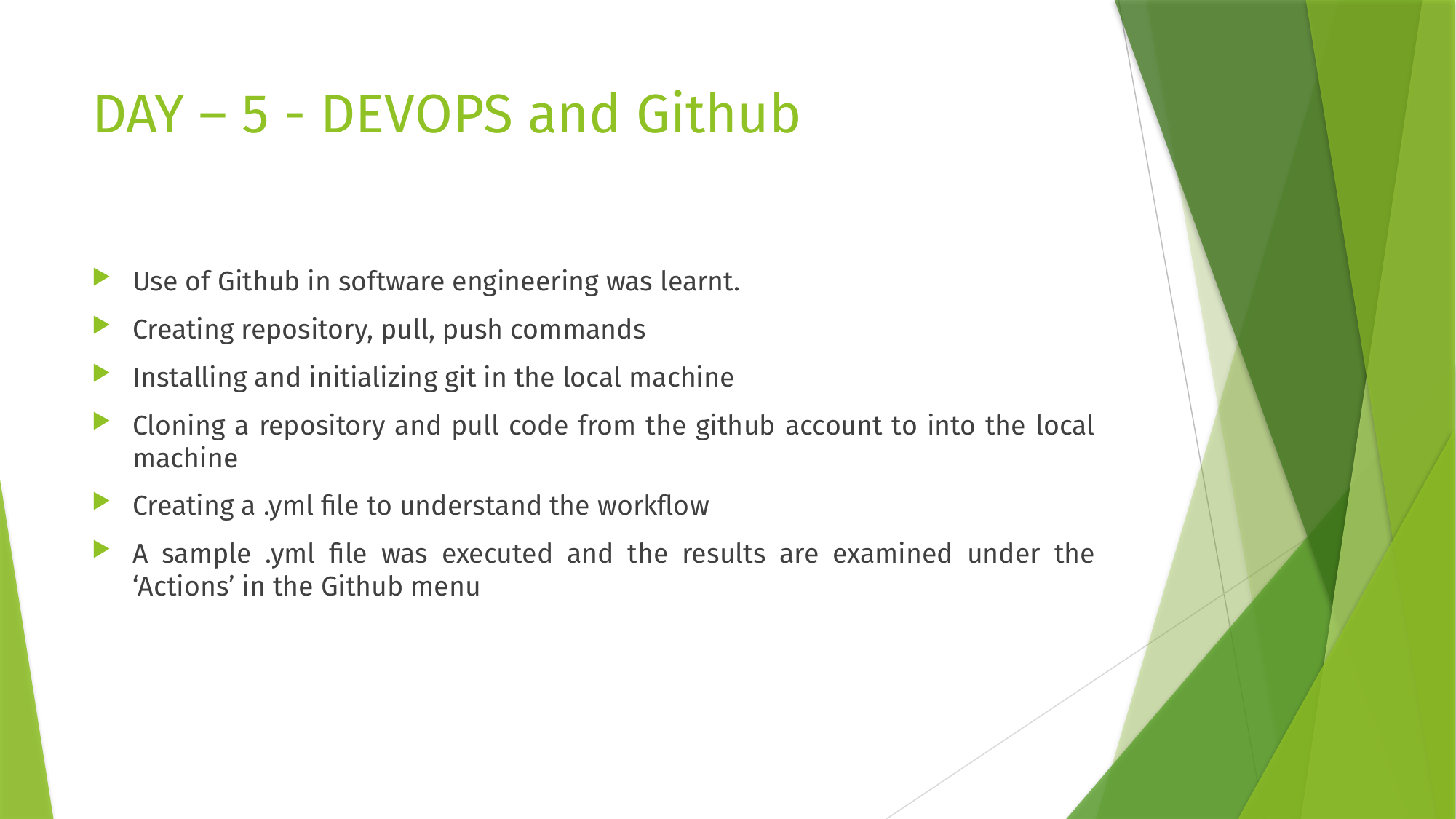

# DAY – 5 - DEVOPS and Github
Use of Github in software engineering was learnt.
Creating repository, pull, push commands
Installing and initializing git in the local machine
Cloning a repository and pull code from the github account to into the local machine
Creating a .yml file to understand the workflow
A sample .yml file was executed and the results are examined under the ‘Actions’ in the Github menu